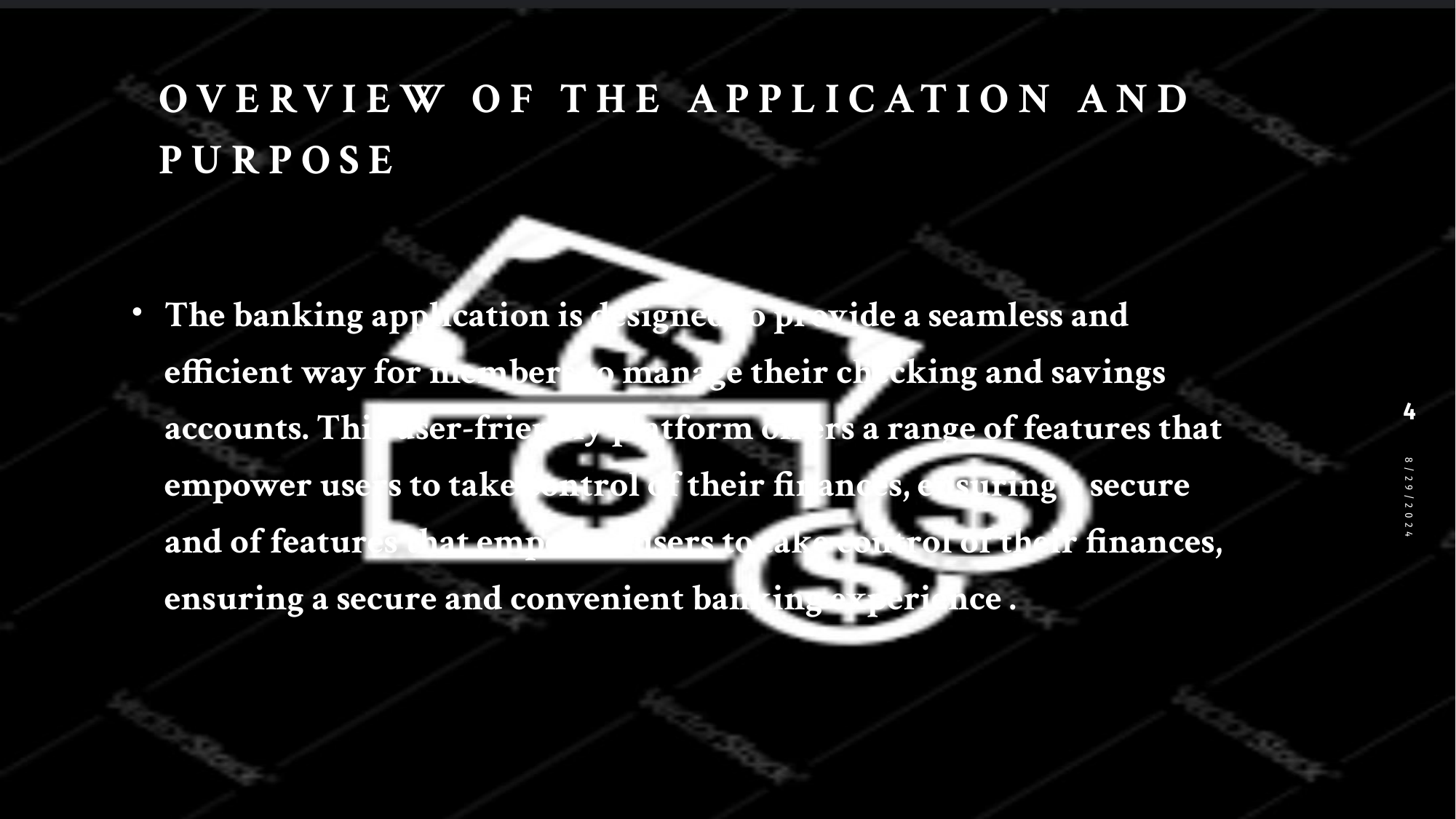

# OVERVIEW OF THE APPLICATION AND PURPOSE

The banking application is designed to provide a seamless and efficient way for members to manage their checking and savings accounts. This user-friendly platform offers a range of features that empower users to take control of their finances, ensuring a secure and of features that empower users to take control of their finances, ensuring a secure and convenient banking experience .

4
8/29/2024